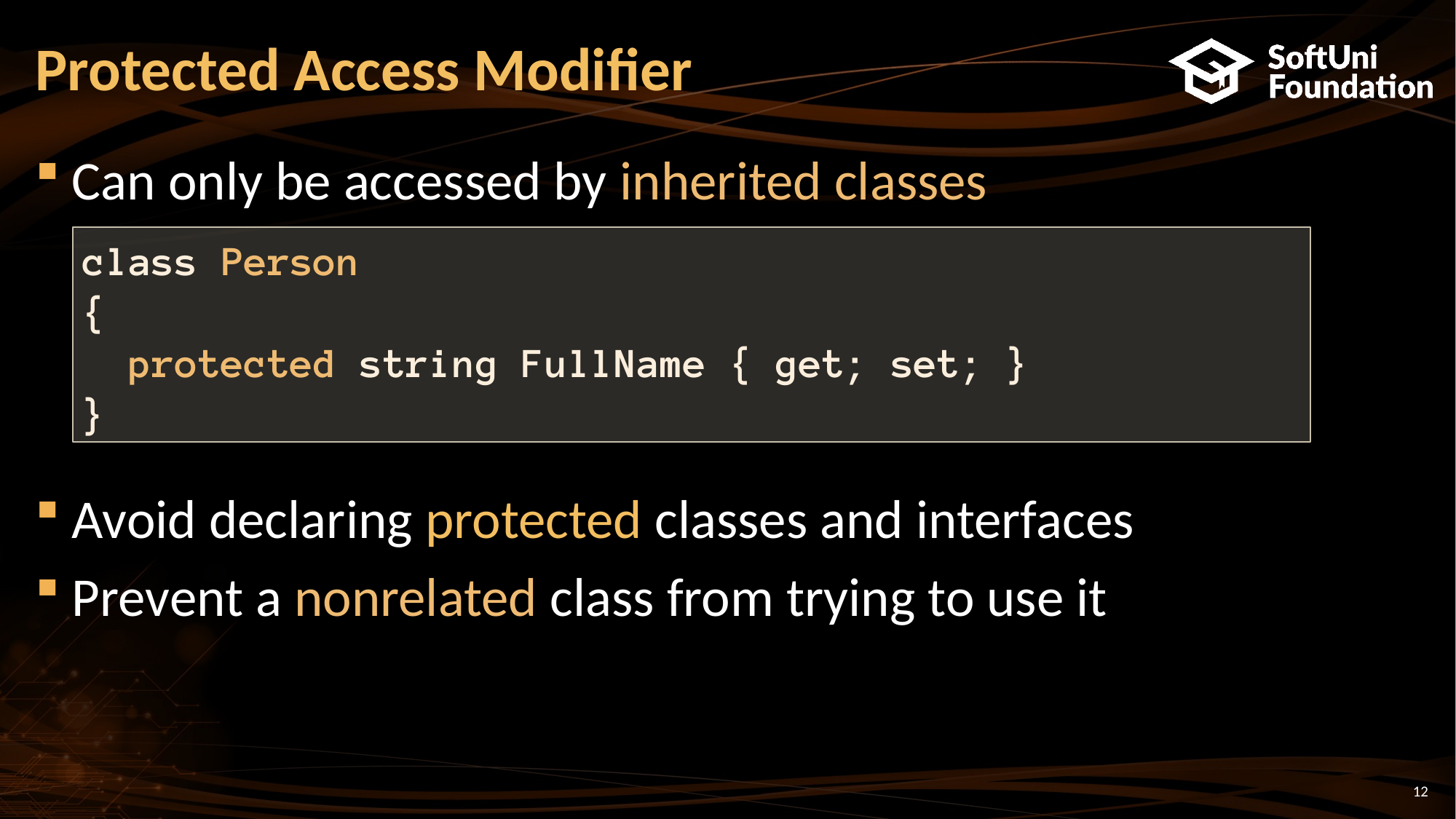

# Protected Access Modifier
Can only be accessed by inherited classes

Avoid declaring protected classes and interfaces
Prevent a nonrelated class from trying to use it
class Person
{
  protected string FullName { get; set; }
}
12